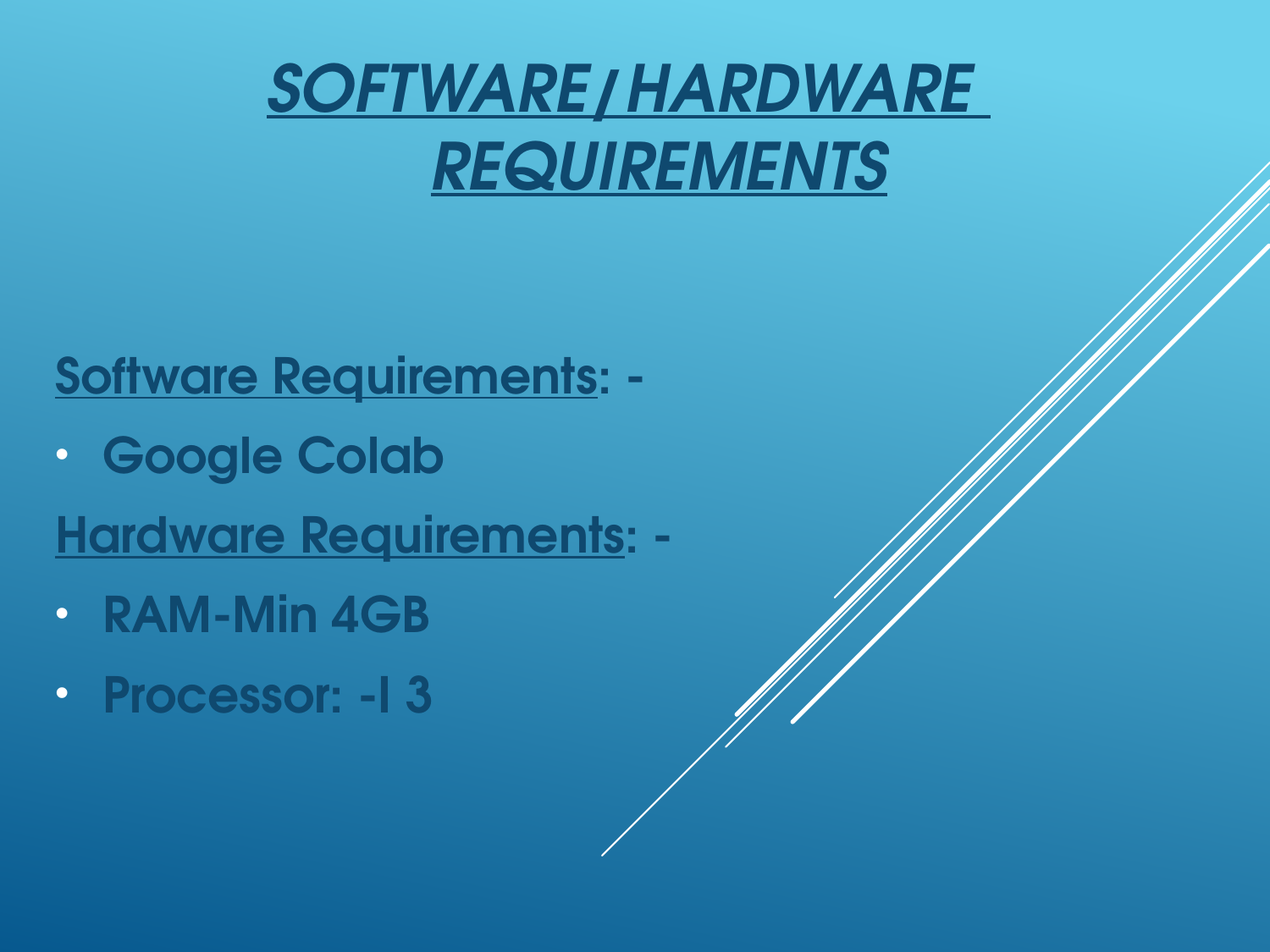

# Software/Hardware Requirements
Software Requirements: -
Google Colab
Hardware Requirements: -
RAM-Min 4GB
Processor: -I 3